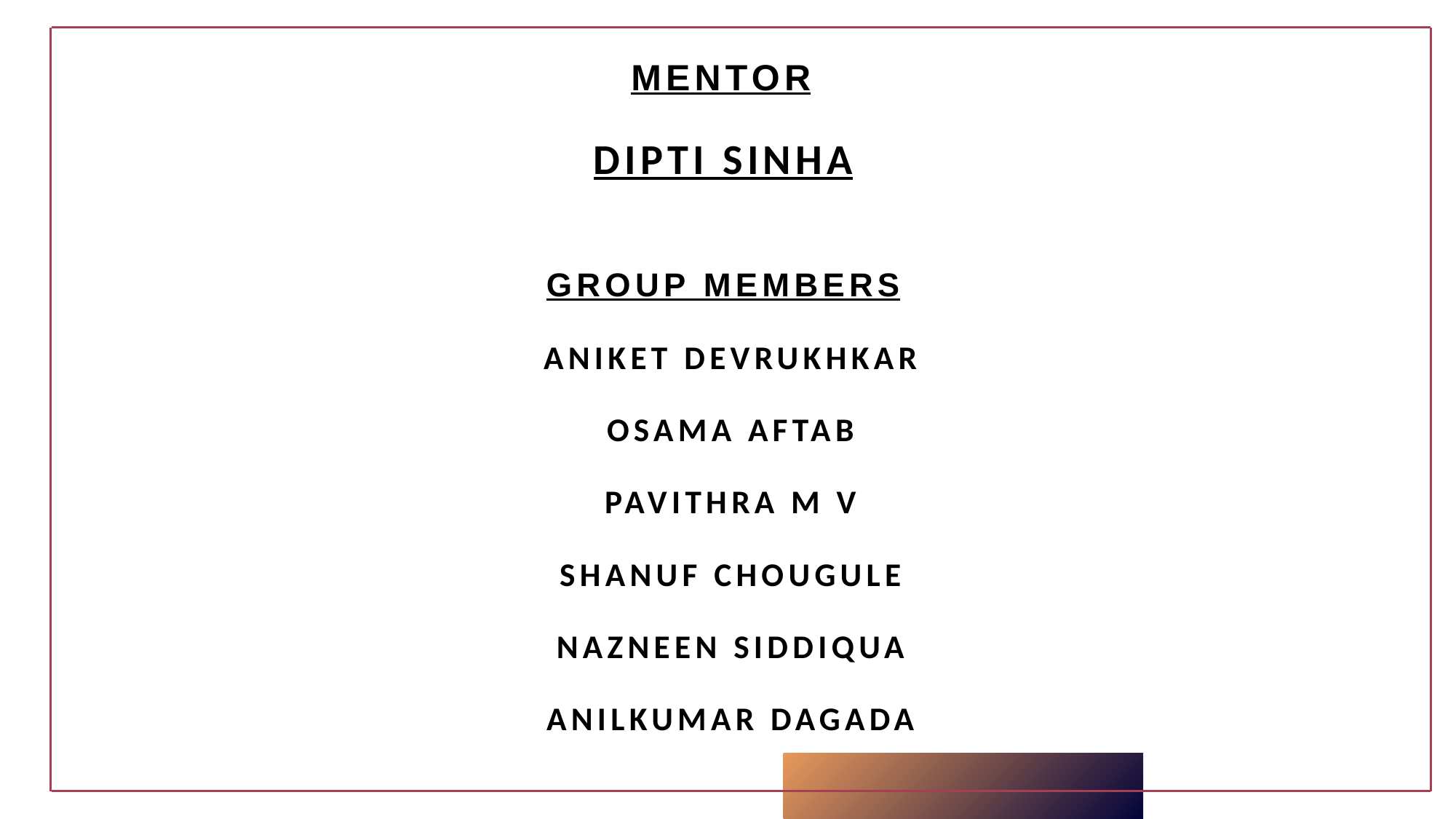

# MENTOR DIPTI SINHA
GROUP MEMBERS
ANIKET DEVRUKHKAR
OSAMA AFTAB
PAVITHRA M V
SHANUF CHOUGULE
NAZNEEN SIDDIQUA
ANILKUMAR DAGADA